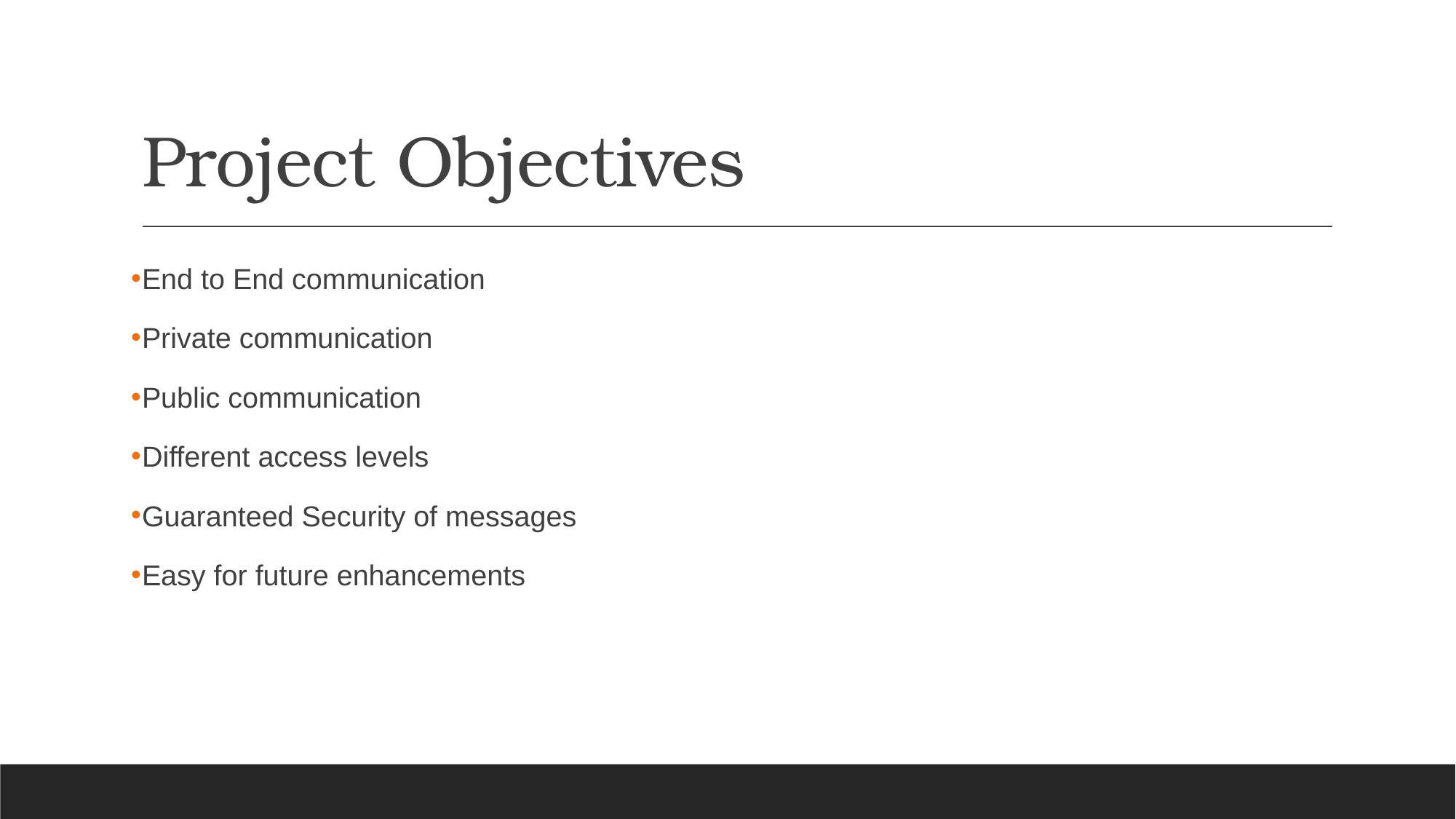

# Project Objectives
End to End communication
Private communication
Public communication
Different access levels
Guaranteed Security of messages
Easy for future enhancements